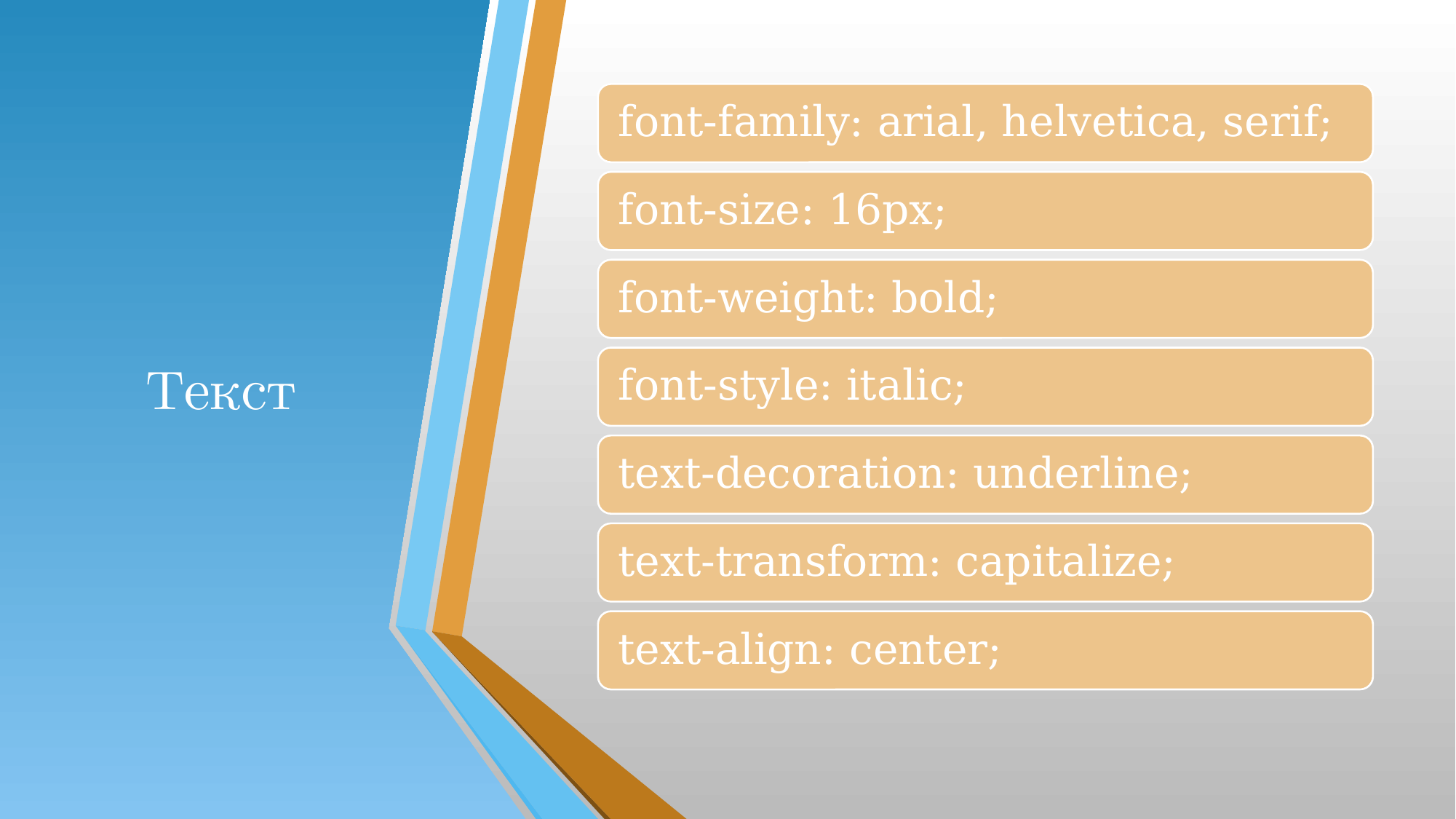

# Текст
font-family: arial, helvetica, serif;
font-size: 16px;
font-weight: bold;
font-style: italic;
text-decoration: underline;
text-transform: capitalize;
text-align: center;